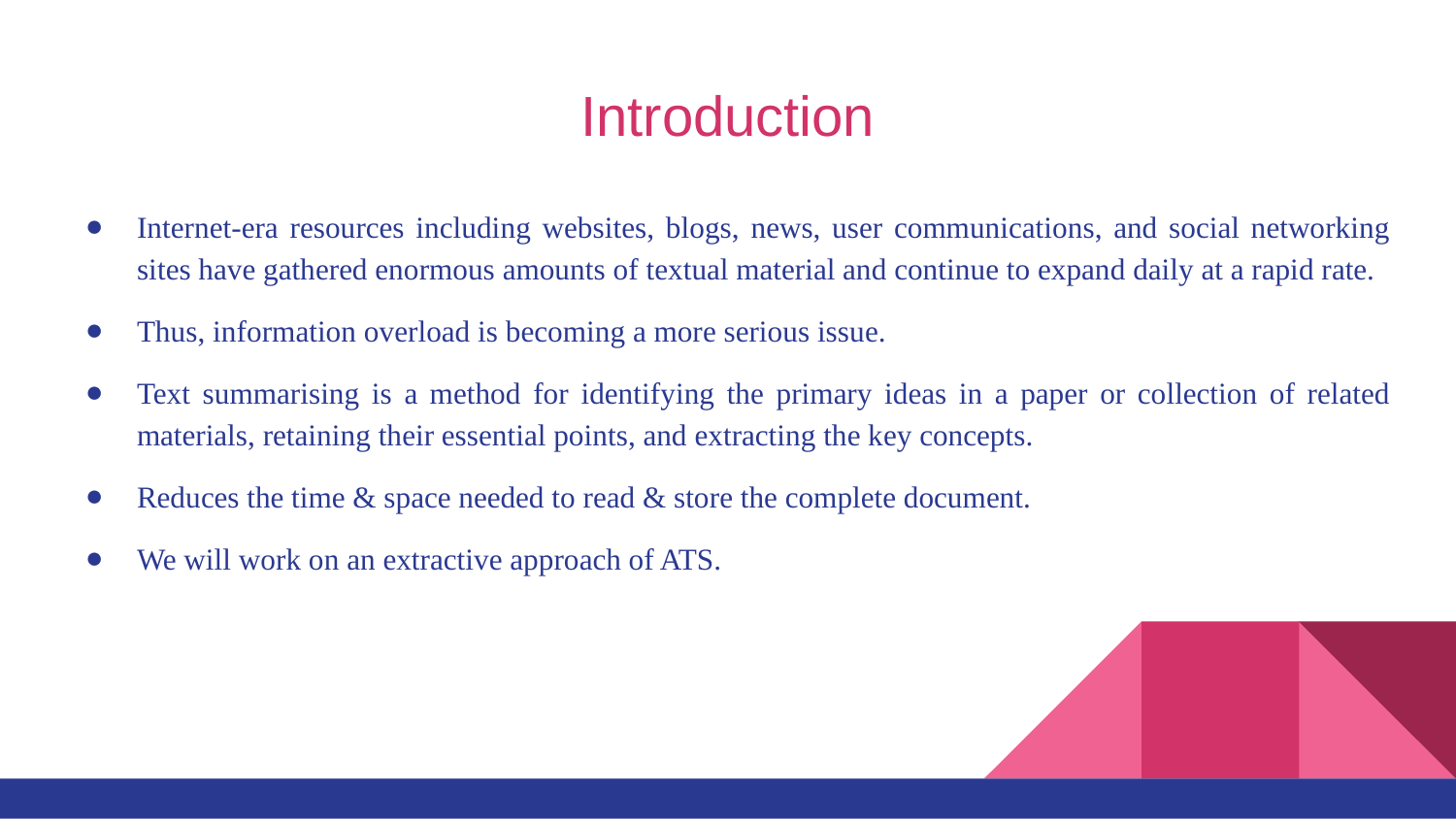

# Introduction
Internet-era resources including websites, blogs, news, user communications, and social networking sites have gathered enormous amounts of textual material and continue to expand daily at a rapid rate.
Thus, information overload is becoming a more serious issue.
Text summarising is a method for identifying the primary ideas in a paper or collection of related materials, retaining their essential points, and extracting the key concepts.
Reduces the time & space needed to read & store the complete document.
We will work on an extractive approach of ATS.